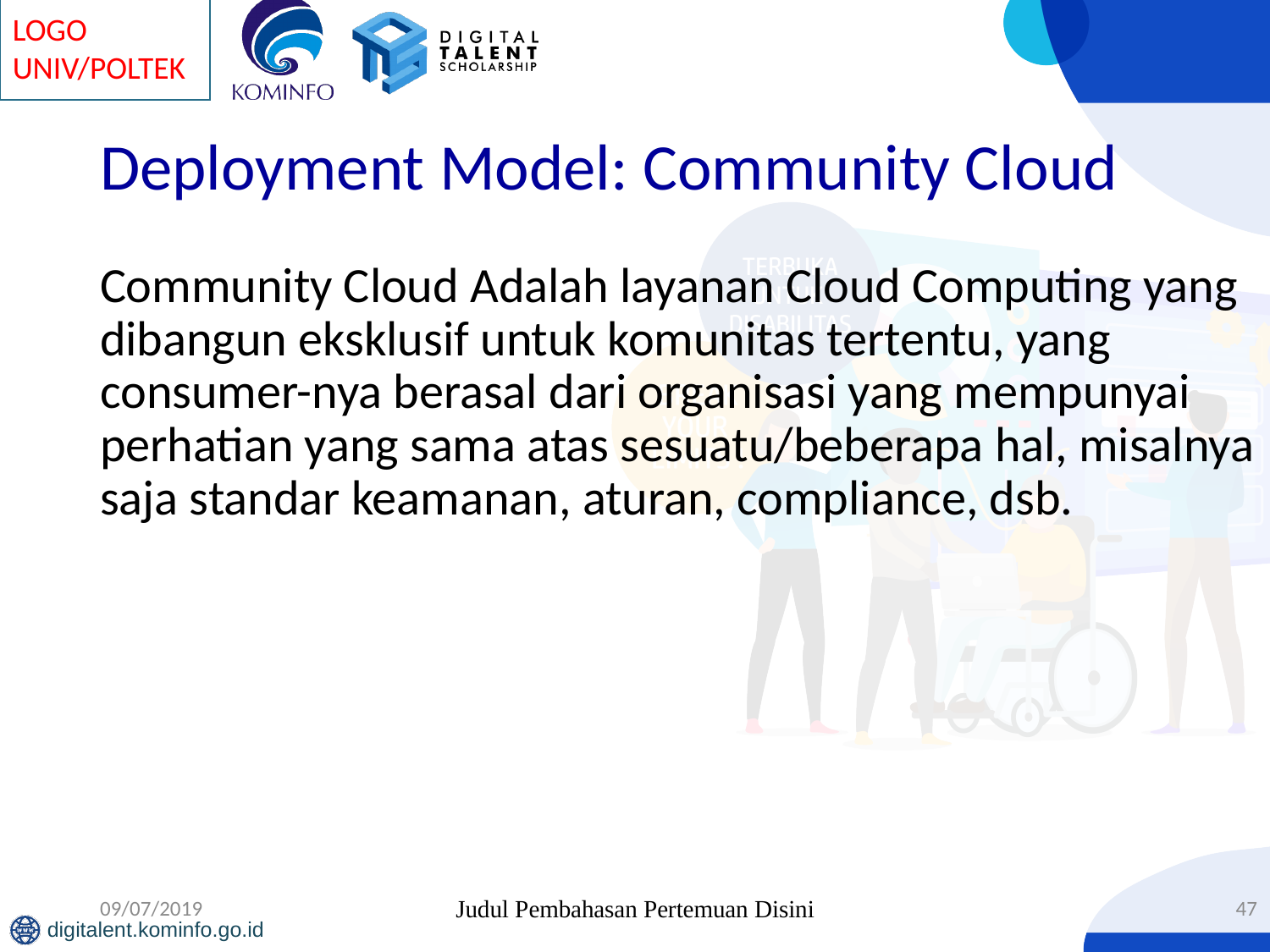

# Deployment Model: Community Cloud
Community Cloud Adalah layanan Cloud Computing yang dibangun eksklusif untuk komunitas tertentu, yang consumer-nya berasal dari organisasi yang mempunyai perhatian yang sama atas sesuatu/beberapa hal, misalnya saja standar keamanan, aturan, compliance, dsb.
09/07/2019
Judul Pembahasan Pertemuan Disini
47